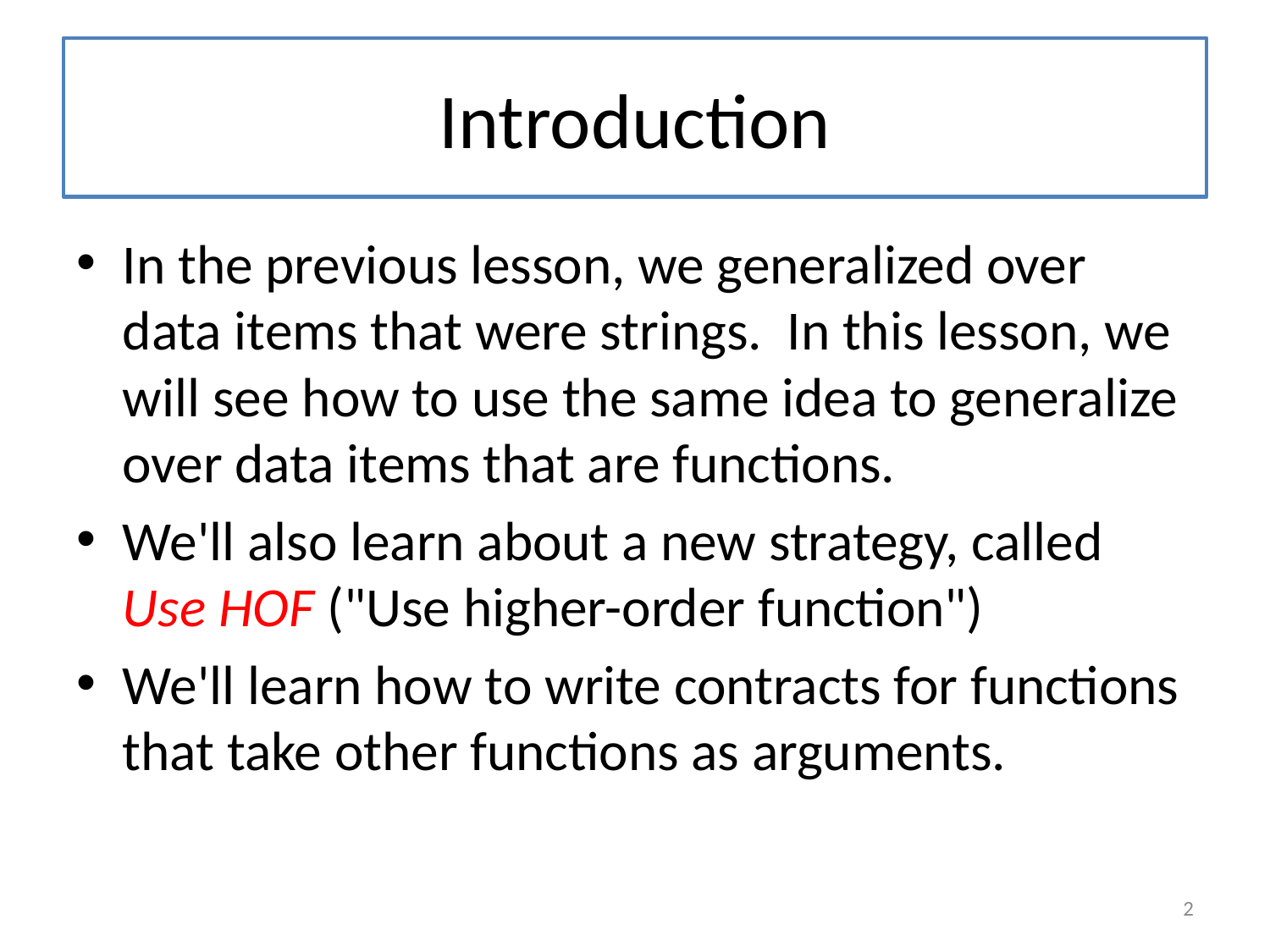

# Introduction
In the previous lesson, we generalized over data items that were strings.  In this lesson, we will see how to use the same idea to generalize over data items that are functions.
We'll also learn about a new strategy, called Use HOF ("Use higher-order function")
We'll learn how to write contracts for functions that take other functions as arguments.
2